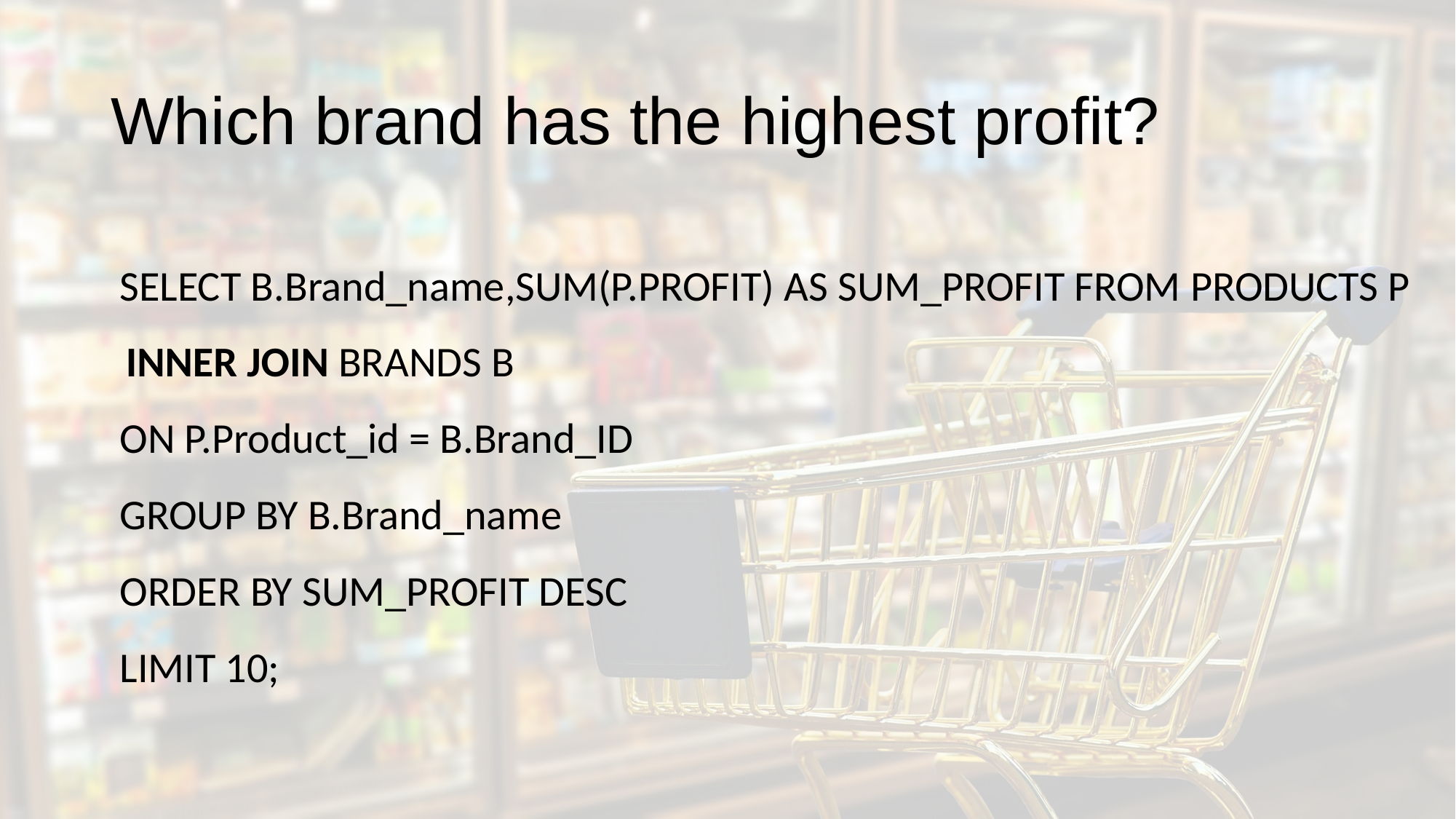

# Which brand has the highest profit?
SELECT B.Brand_name,SUM(P.PROFIT) AS SUM_PROFIT FROM PRODUCTS P INNER JOIN BRANDS B
ON P.Product_id = B.Brand_ID
GROUP BY B.Brand_name
ORDER BY SUM_PROFIT DESC
LIMIT 10;